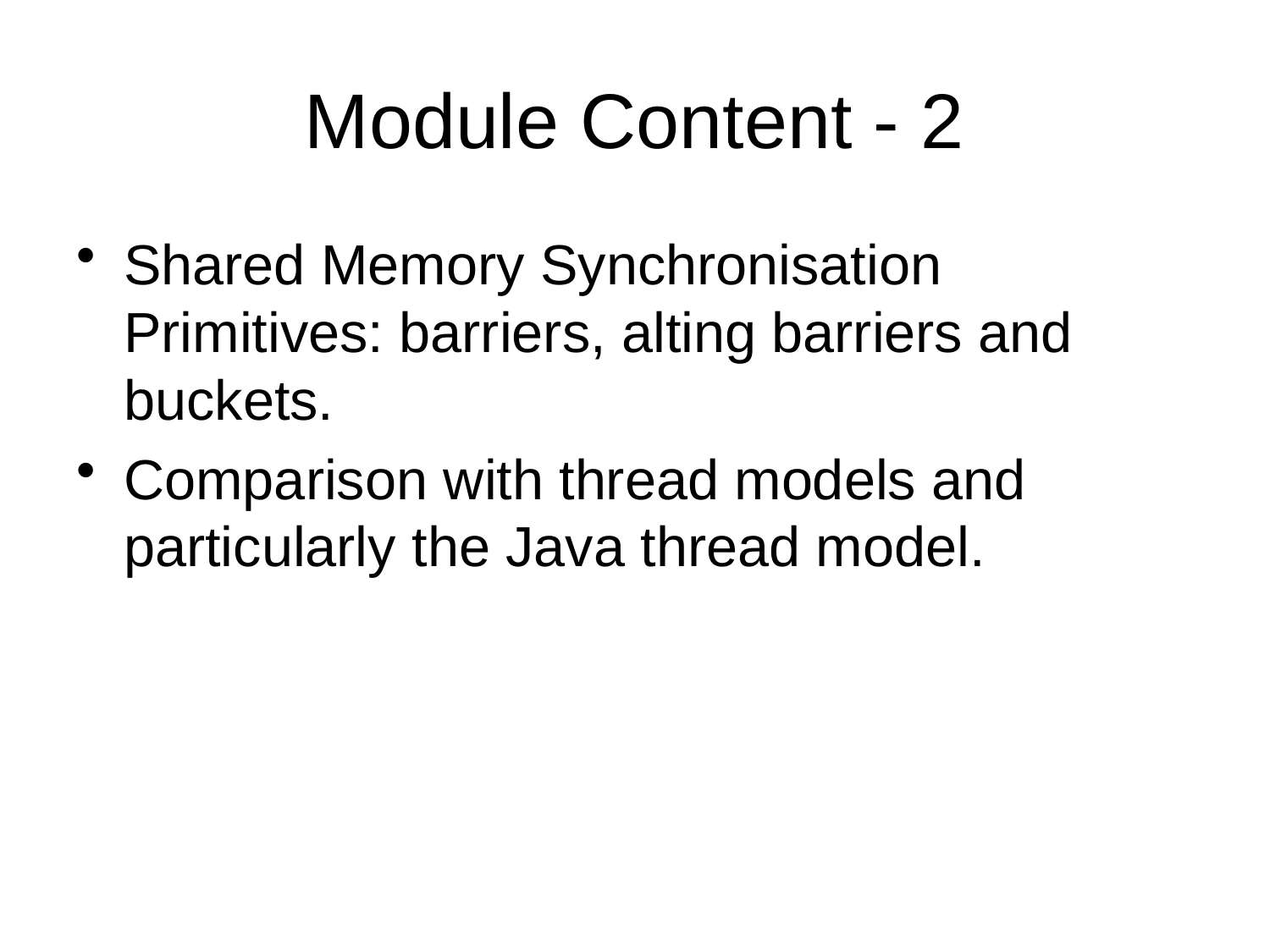

# Module Content - 2
Shared Memory Synchronisation Primitives: barriers, alting barriers and buckets.
Comparison with thread models and particularly the Java thread model.